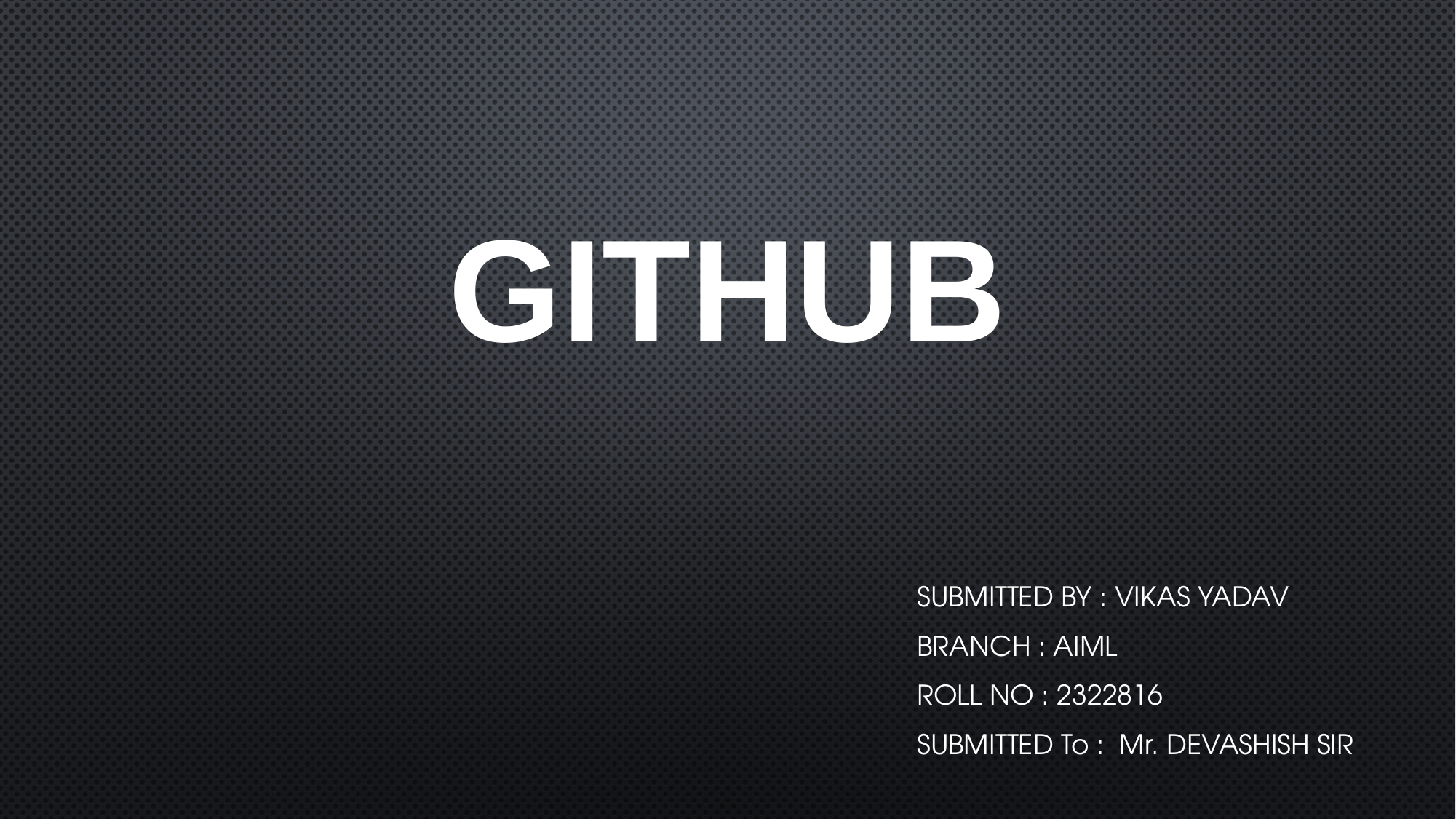

GITHUB
SUBMITTED BY : VIKAS YADAV
BRANCH : AIML
ROLL NO : 2322816
SUBMITTED To :  Mr. DEVASHISH SIR